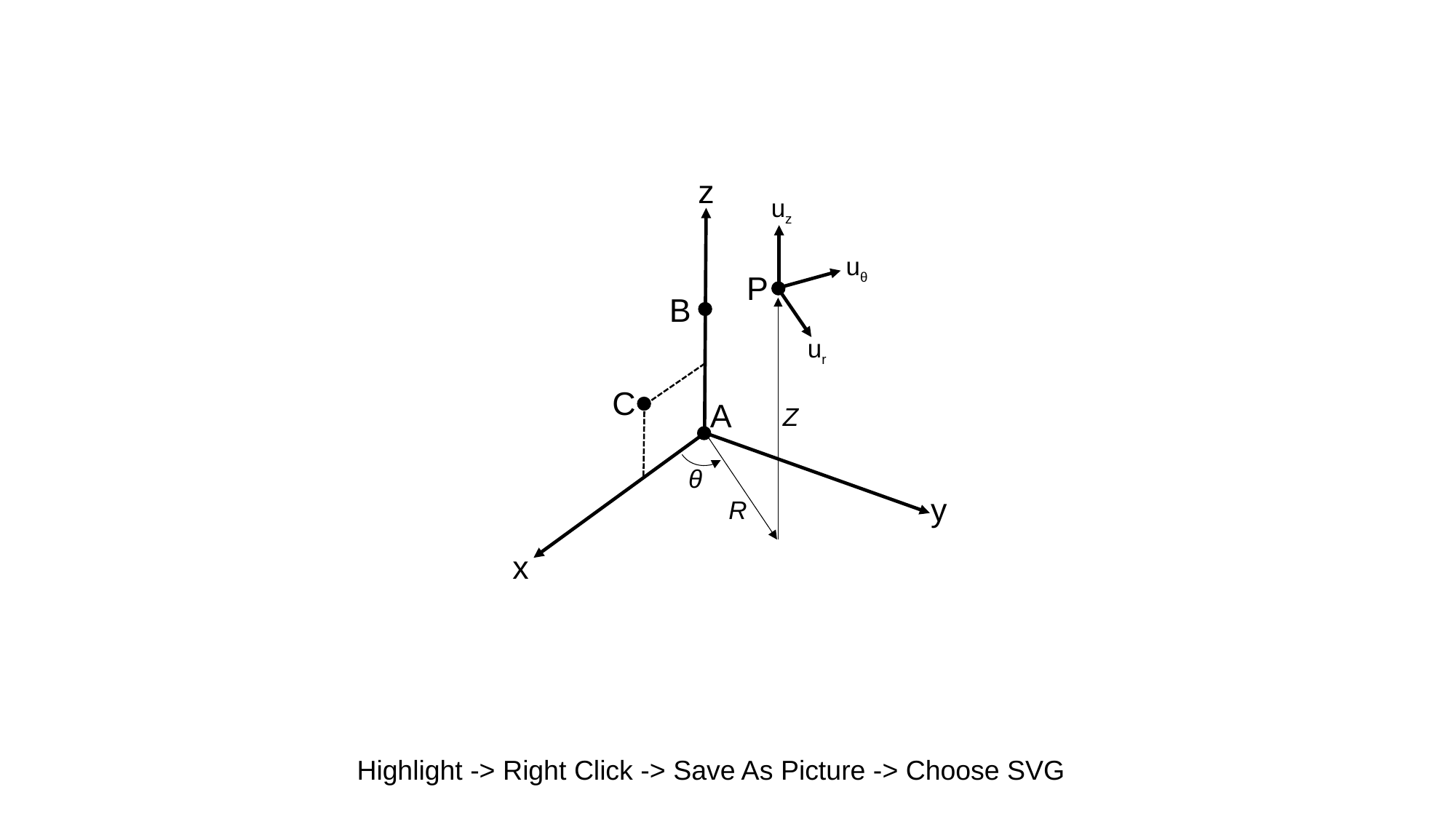

z
uz

uθ
P

B

ur

C
A
Z

θ

y
R
x
Highlight -> Right Click -> Save As Picture -> Choose SVG